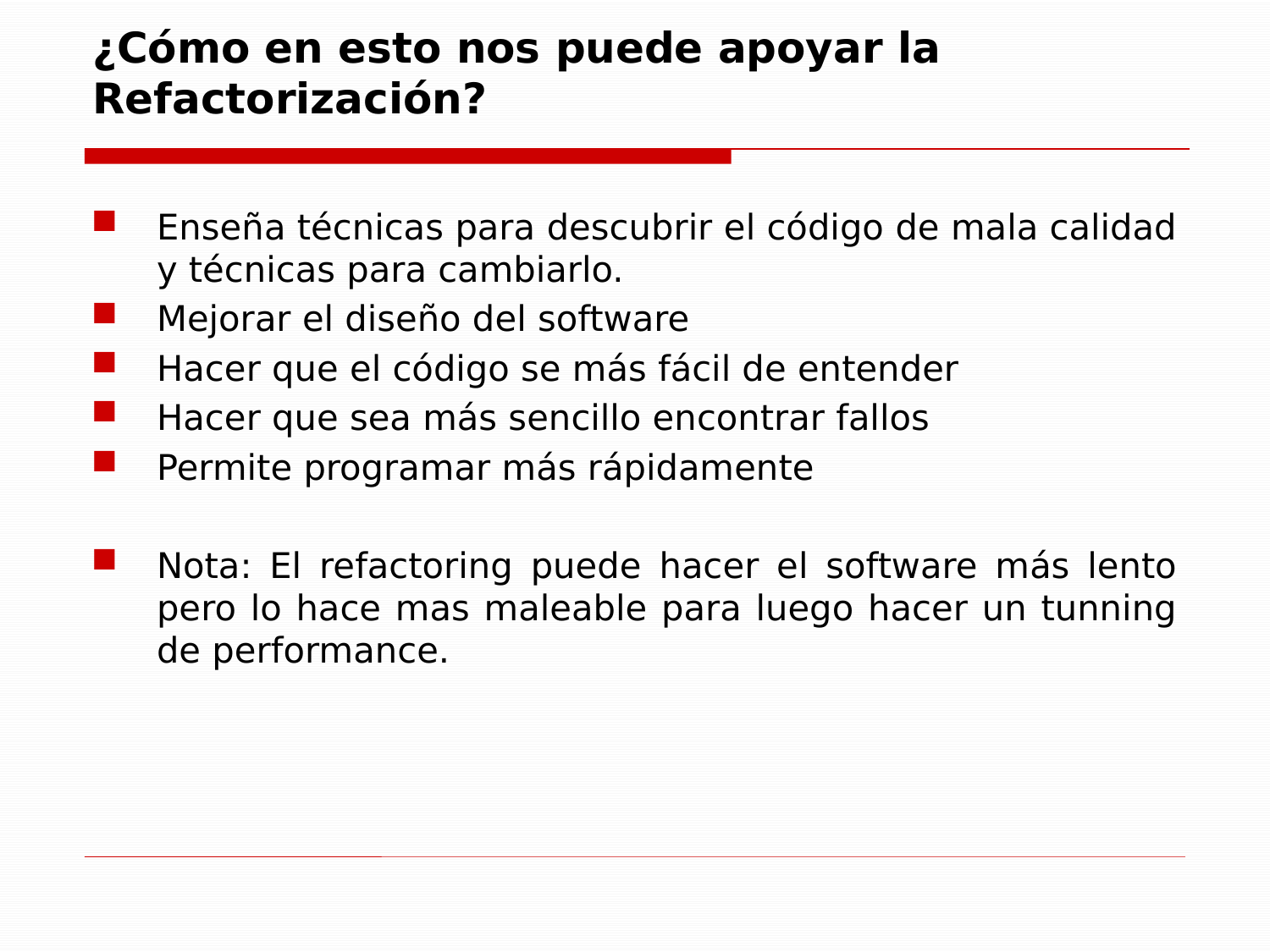

# ¿Cómo en esto nos puede apoyar la Refactorización?
Enseña técnicas para descubrir el código de mala calidad y técnicas para cambiarlo.
Mejorar el diseño del software
Hacer que el código se más fácil de entender
Hacer que sea más sencillo encontrar fallos
Permite programar más rápidamente

Nota: El refactoring puede hacer el software más lento pero lo hace mas maleable para luego hacer un tunning de performance.